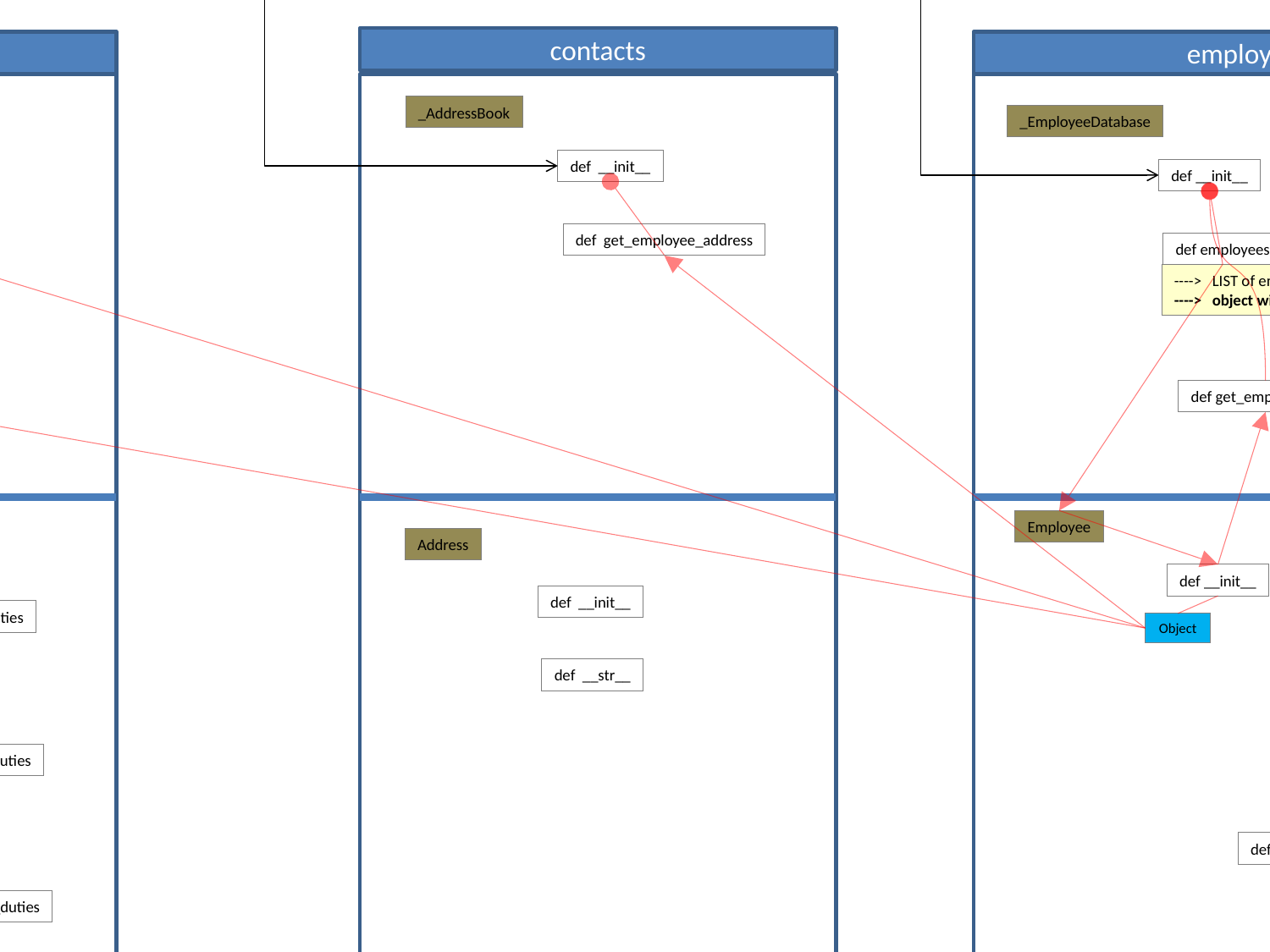

DATA INPUT
DATA INPUT
DATA INPUT
hr
contacts
productivity
employees
program

_ProductivitySystem
_PayrollSystem
_AddressBook
_EmployeeDatabase
def __init__
def __init__
def  __init__
def __init__
def get_role
def get_policy
def  get_employee_address
def employees
---->   LIST of employee IDs
---->   object with all employee data inside
def calculate_payroll
def track
def get_employee_info
Employee
Address
PayrollPolicy
ManagerRole

def __init__
def  __init__
def __init__
def  perform_duties
Object
def  track_work
def  __str__
SecretaryRole
def  perform_duties
SalaryPolicy
def __init__
SalesRole
def  work
def  calculate_payroll
def  perform_duties
CommissionPolicy
FactoryRole
def  earnings
def __init__
def  perform_duties
def  commission
def  calculate_payroll
HourlyPolicy
def __init__
def  calculate_payroll
employee_database = _EmployeeDatabase()
_payroll_system = _PayrollSystem()
_productivity_system = _ProductivitySystem()
_address_book = _AddressBook()
def  get_role
def  get_policy
def   get_employee_address
def   calculate_payroll
def   track
employees = employee_database.employees
Track()
calculate_payroll()